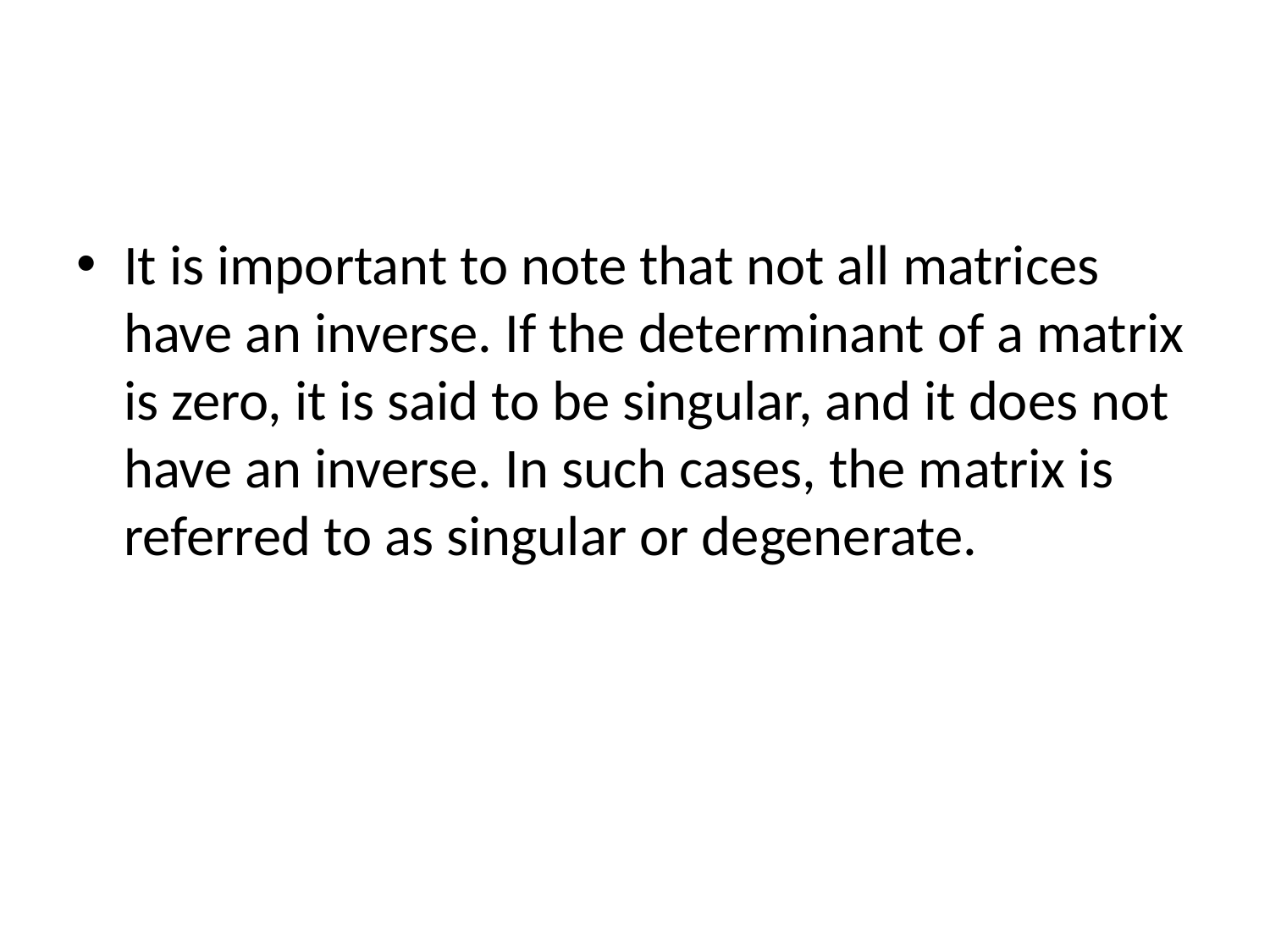

#
It is important to note that not all matrices have an inverse. If the determinant of a matrix is zero, it is said to be singular, and it does not have an inverse. In such cases, the matrix is referred to as singular or degenerate.